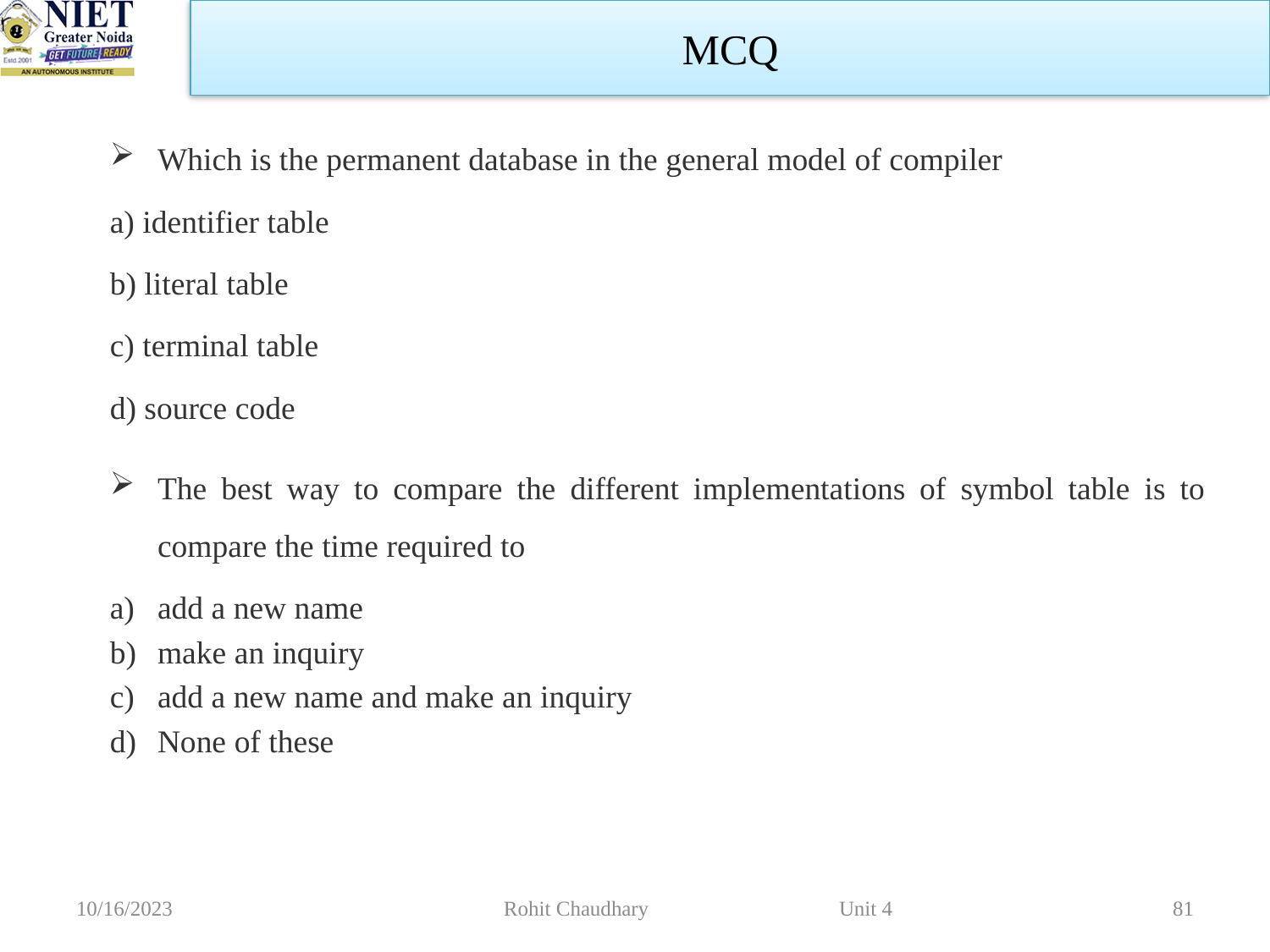

MCQ
Which is the permanent database in the general model of compiler
a) identifier table
b) literal table
c) terminal table
d) source code
The best way to compare the different implementations of symbol table is to compare the time required to
add a new name
make an inquiry
add a new name and make an inquiry
None of these

10/16/2023
Rohit Chaudhary                                    Unit 4
81